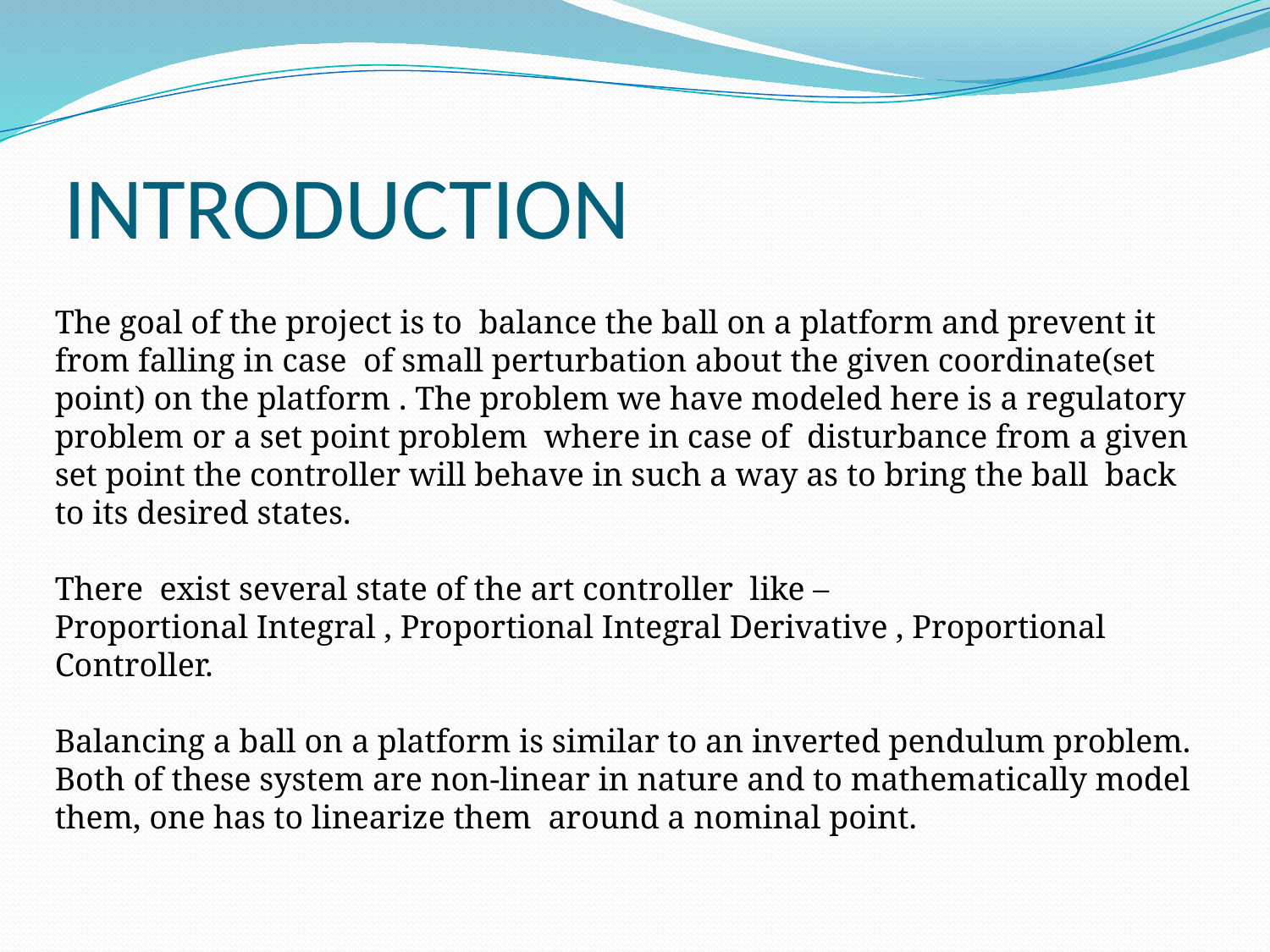

# INTRODUCTION
The goal of the project is to  balance the ball on a platform and prevent it from falling in case  of small perturbation about the given coordinate(set point) on the platform . The problem we have modeled here is a regulatory problem or a set point problem  where in case of  disturbance from a given set point the controller will behave in such a way as to bring the ball  back to its desired states.

There  exist several state of the art controller  like –
Proportional Integral , Proportional Integral Derivative , Proportional Controller.

Balancing a ball on a platform is similar to an inverted pendulum problem. Both of these system are non-linear in nature and to mathematically model them, one has to linearize them  around a nominal point.